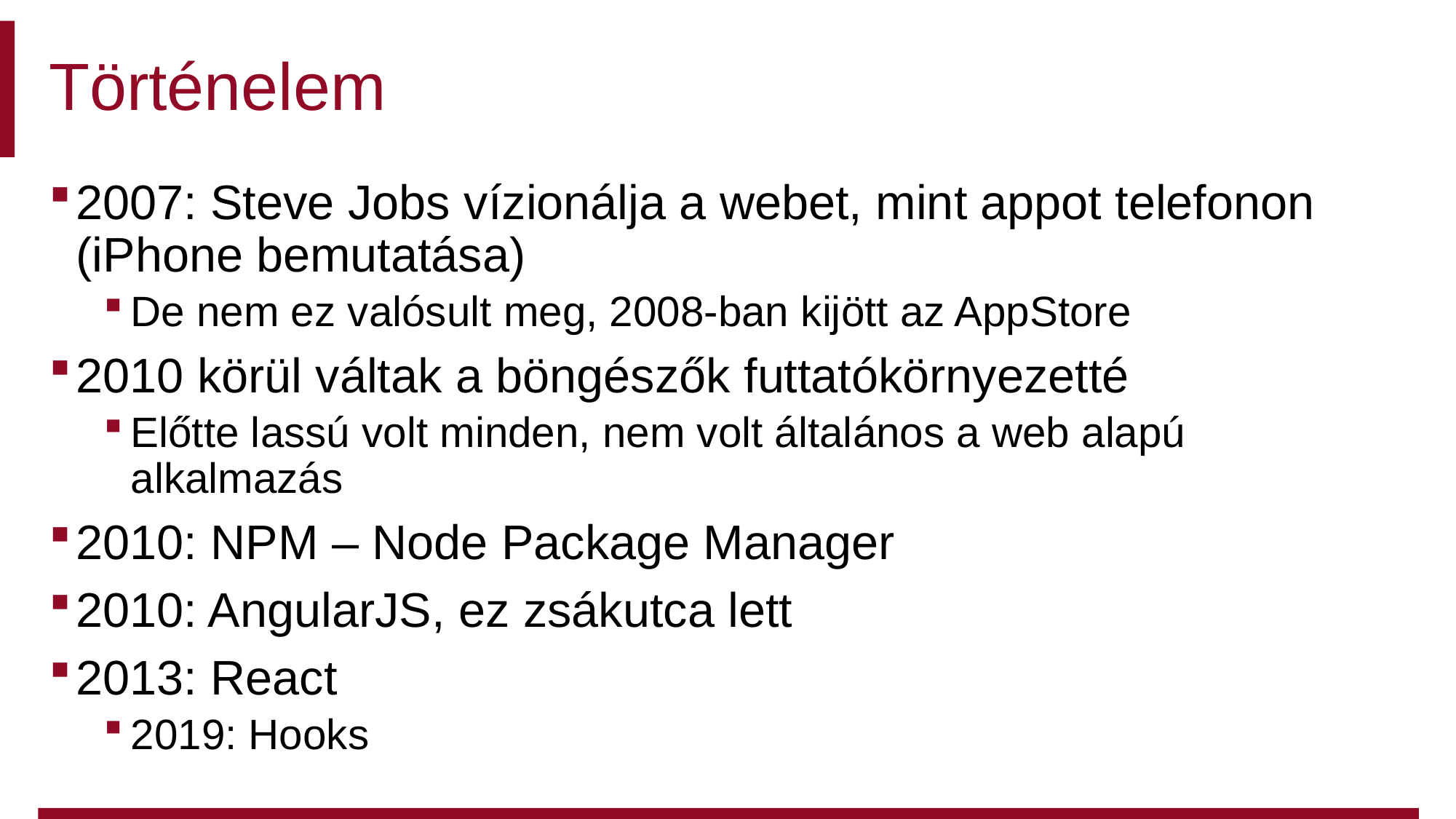

# Történelem
2007: Steve Jobs vízionálja a webet, mint appot telefonon (iPhone bemutatása)
De nem ez valósult meg, 2008-ban kijött az AppStore
2010 körül váltak a böngészők futtatókörnyezetté
Előtte lassú volt minden, nem volt általános a web alapú alkalmazás
2010: NPM – Node Package Manager
2010: AngularJS, ez zsákutca lett
2013: React
2019: Hooks